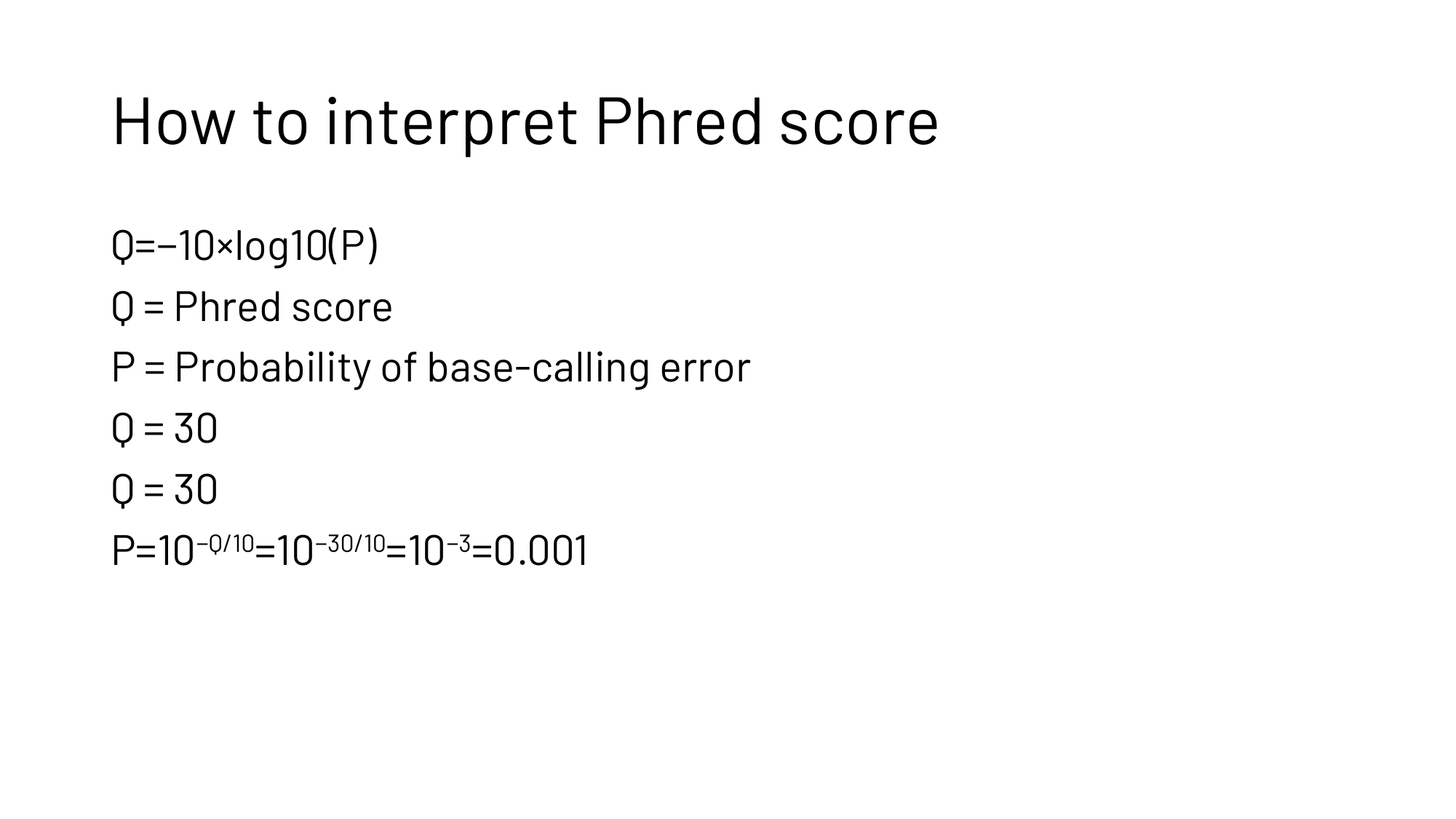

# How to interpret Phred score
Q=−10×log10​(P)
Q = Phred score
P = Probability of base-calling error
Q = 30
Q = 30
P=10−Q/10=10−30/10=10−3=0.001